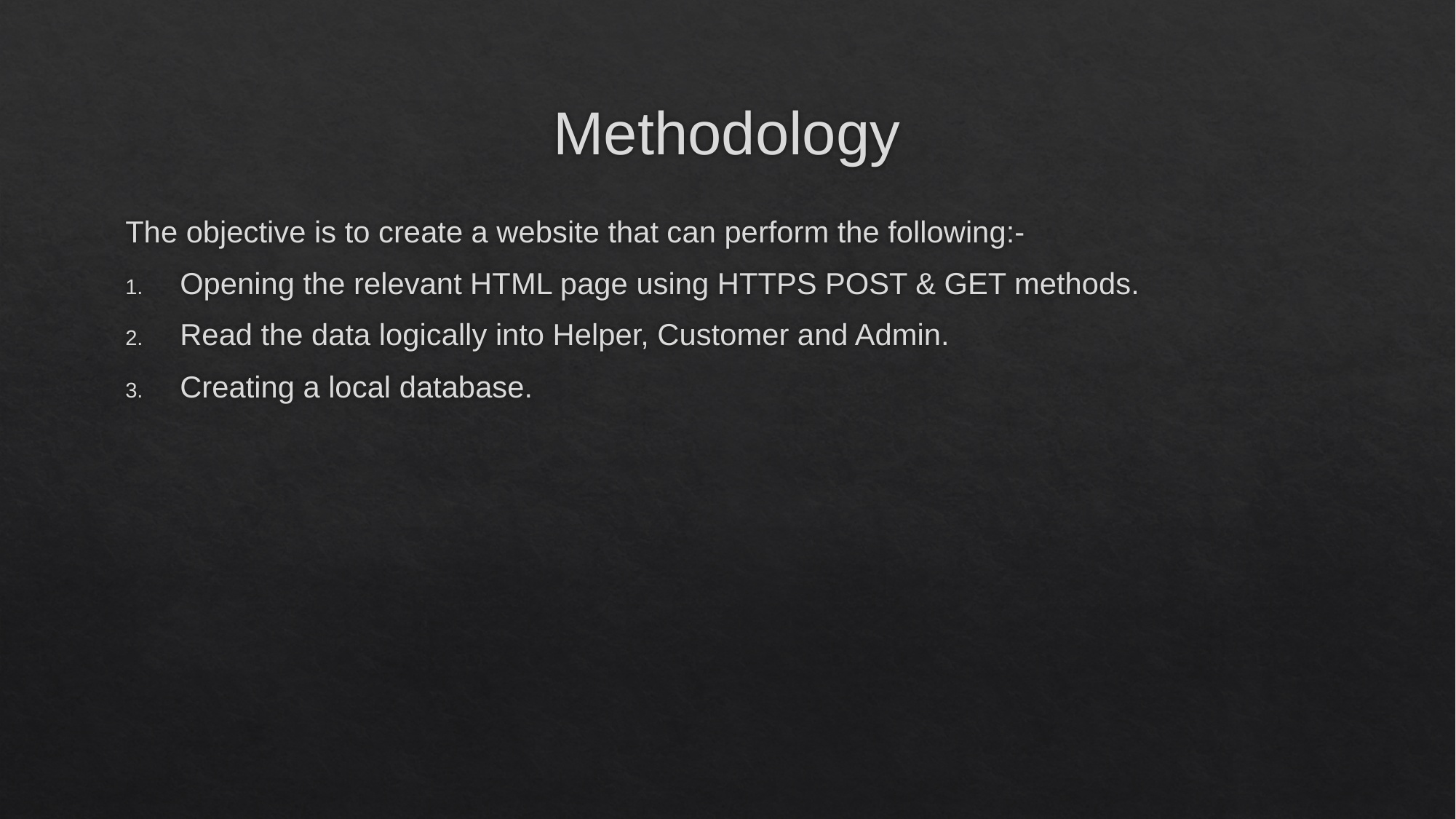

# Methodology
The objective is to create a website that can perform the following:-
Opening the relevant HTML page using HTTPS POST & GET methods.
Read the data logically into Helper, Customer and Admin.
Creating a local database.